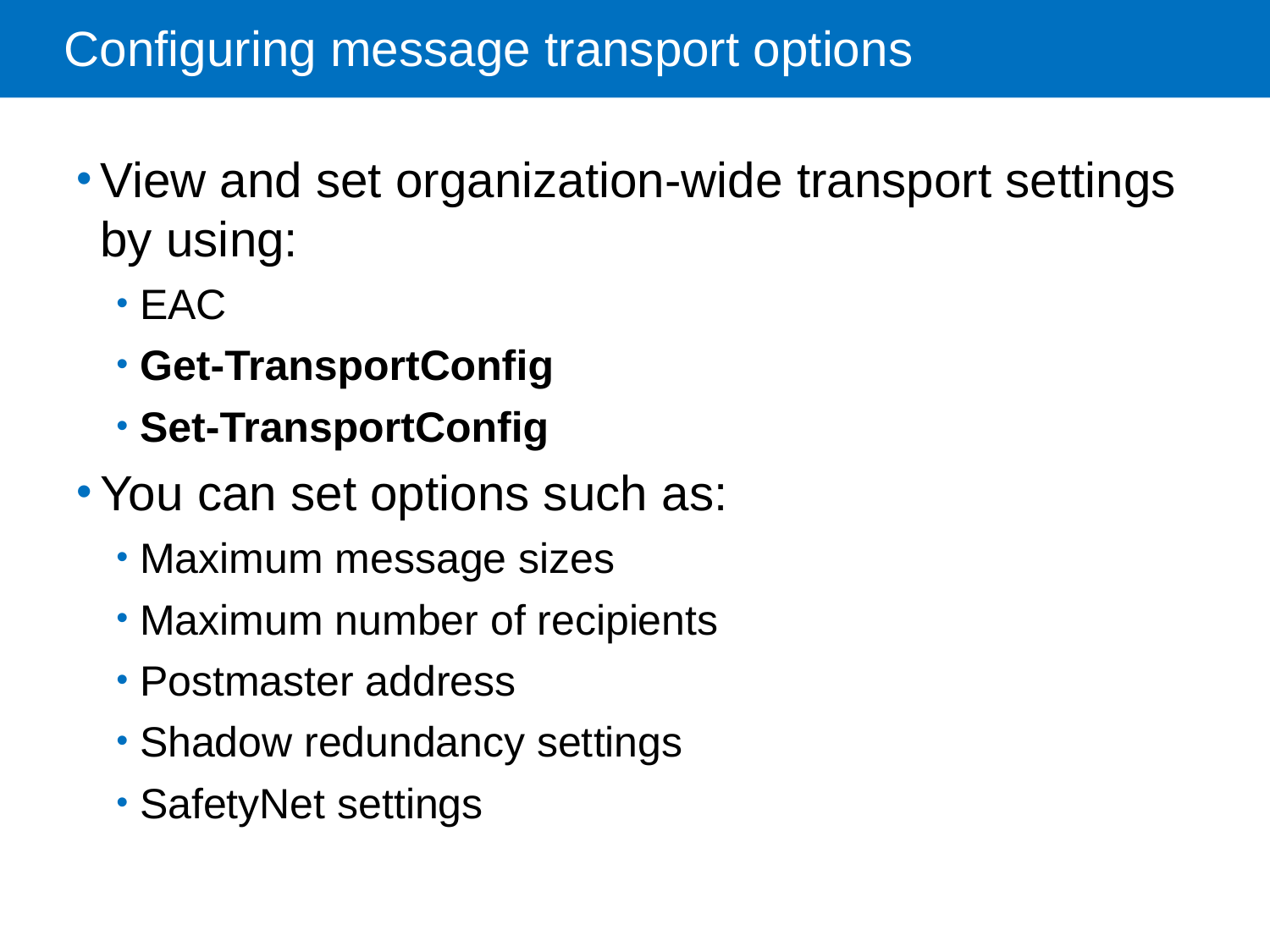

# Configuring message transport options
View and set organization-wide transport settings by using:
EAC
Get-TransportConfig
Set-TransportConfig
You can set options such as:
Maximum message sizes
Maximum number of recipients
Postmaster address
Shadow redundancy settings
SafetyNet settings